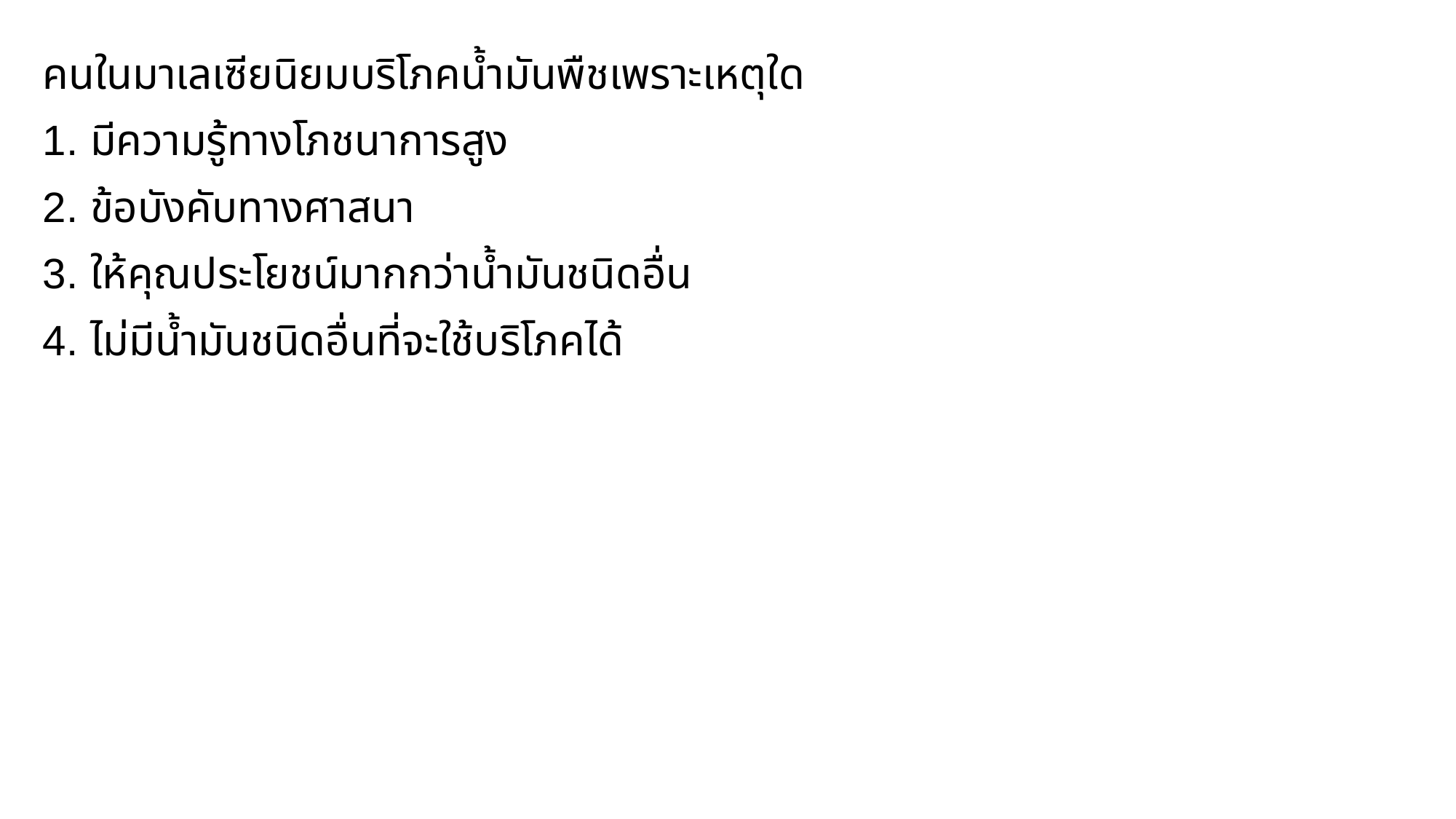

คนในมาเลเซียนิยมบริโภคน้ำมันพืชเพราะเหตุใด
1. มีความรู้ทางโภชนาการสูง
2. ข้อบังคับทางศาสนา
3. ให้คุณประโยชน์มากกว่าน้ำมันชนิดอื่น
4. ไม่มีน้ำมันชนิดอื่นที่จะใช้บริโภคได้